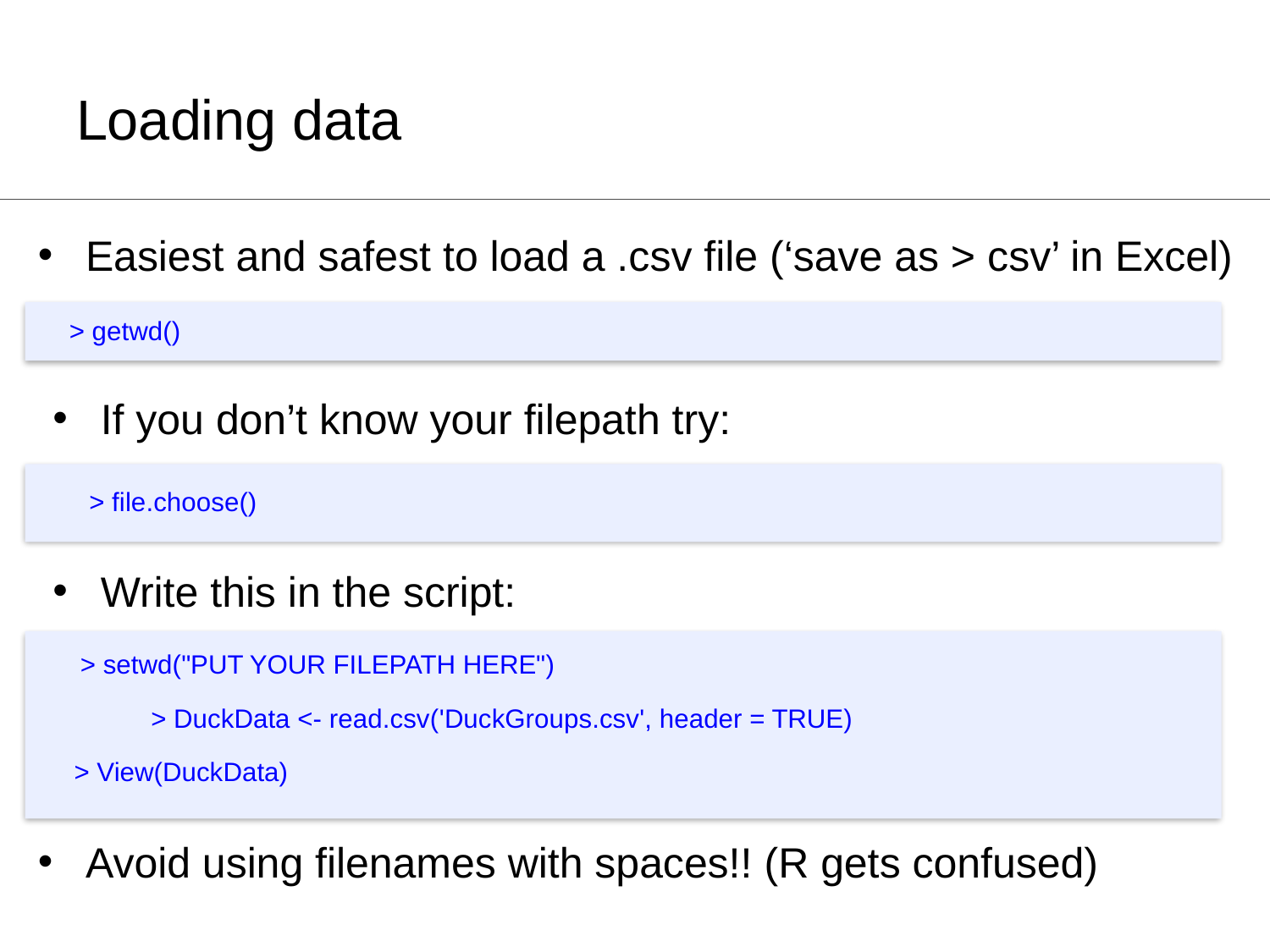

# Loading data
Easiest and safest to load a .csv file (‘save as > csv’ in Excel)

> getwd()
If you don’t know your filepath try:

> file.choose()
Write this in the script:

> setwd("PUT YOUR FILEPATH HERE")
> DuckData <- read.csv('DuckGroups.csv', header = TRUE)
> View(DuckData)
Avoid using filenames with spaces!! (R gets confused)